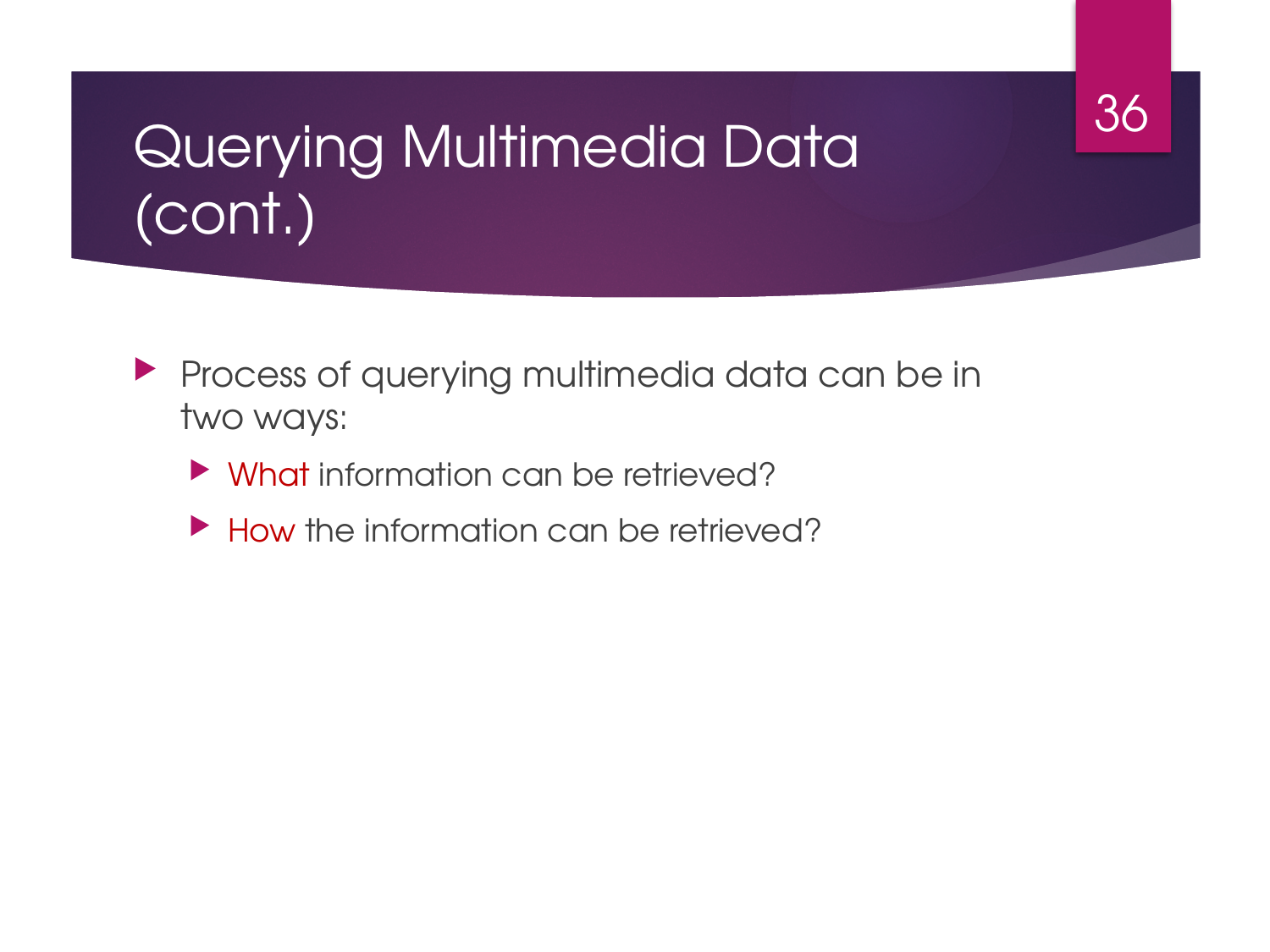

36
# Querying Multimedia Data (cont.)
Process of querying multimedia data can be in two ways:
What information can be retrieved?
How the information can be retrieved?